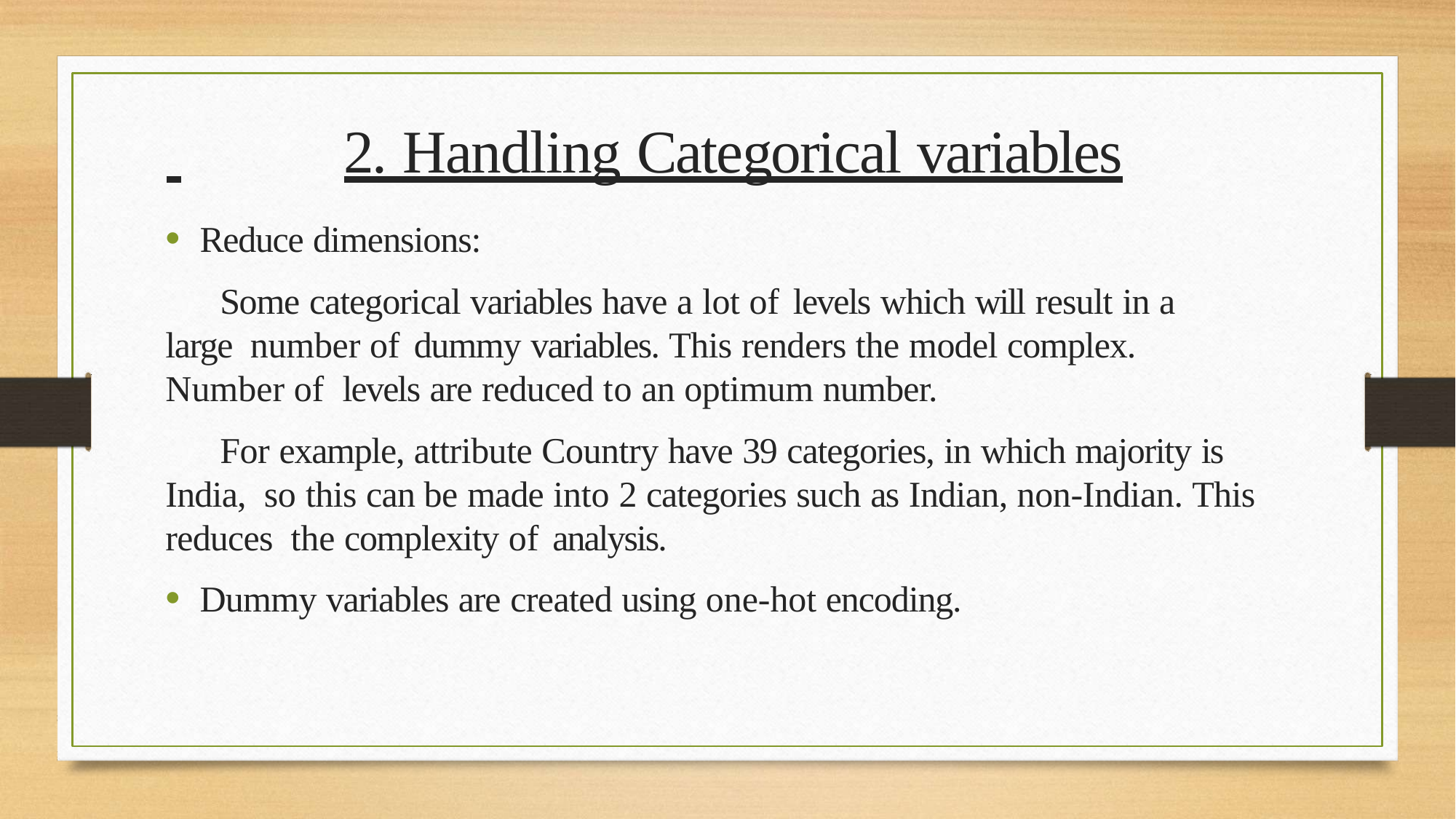

# 2. Handling Categorical variables
Reduce dimensions:
Some categorical variables have a lot of levels which will result in a large  number of dummy variables. This renders the model complex. Number of  levels are reduced to an optimum number.
For example, attribute Country have 39 categories, in which majority is India,  so this can be made into 2 categories such as Indian, non-Indian. This reduces  the complexity of analysis.
Dummy variables are created using one-hot encoding.